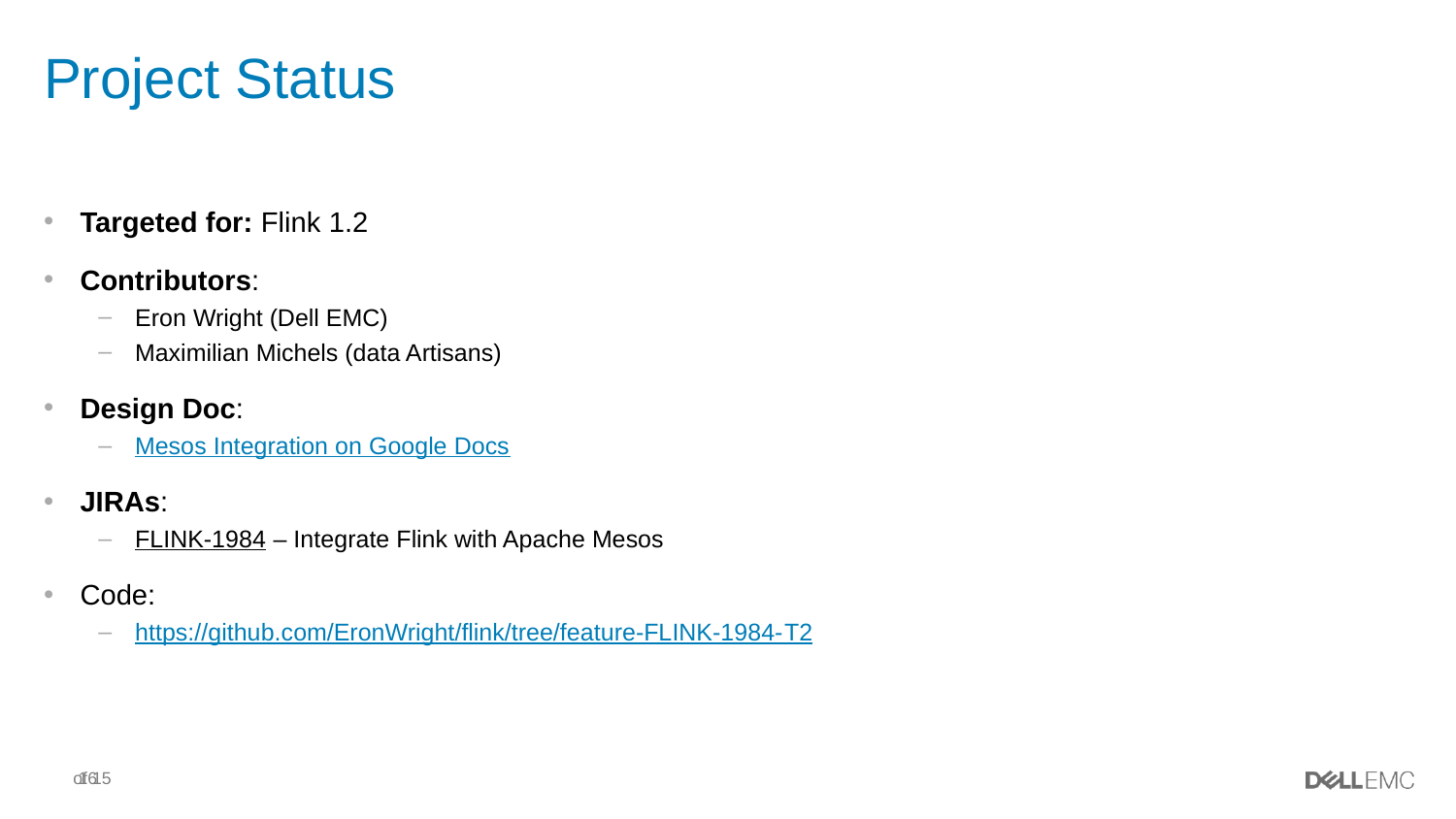

# Project Status
Targeted for: Flink 1.2
Contributors:
Eron Wright (Dell EMC)
Maximilian Michels (data Artisans)
Design Doc:
Mesos Integration on Google Docs
JIRAs:
FLINK-1984 – Integrate Flink with Apache Mesos
Code:
https://github.com/EronWright/flink/tree/feature-FLINK-1984-T2